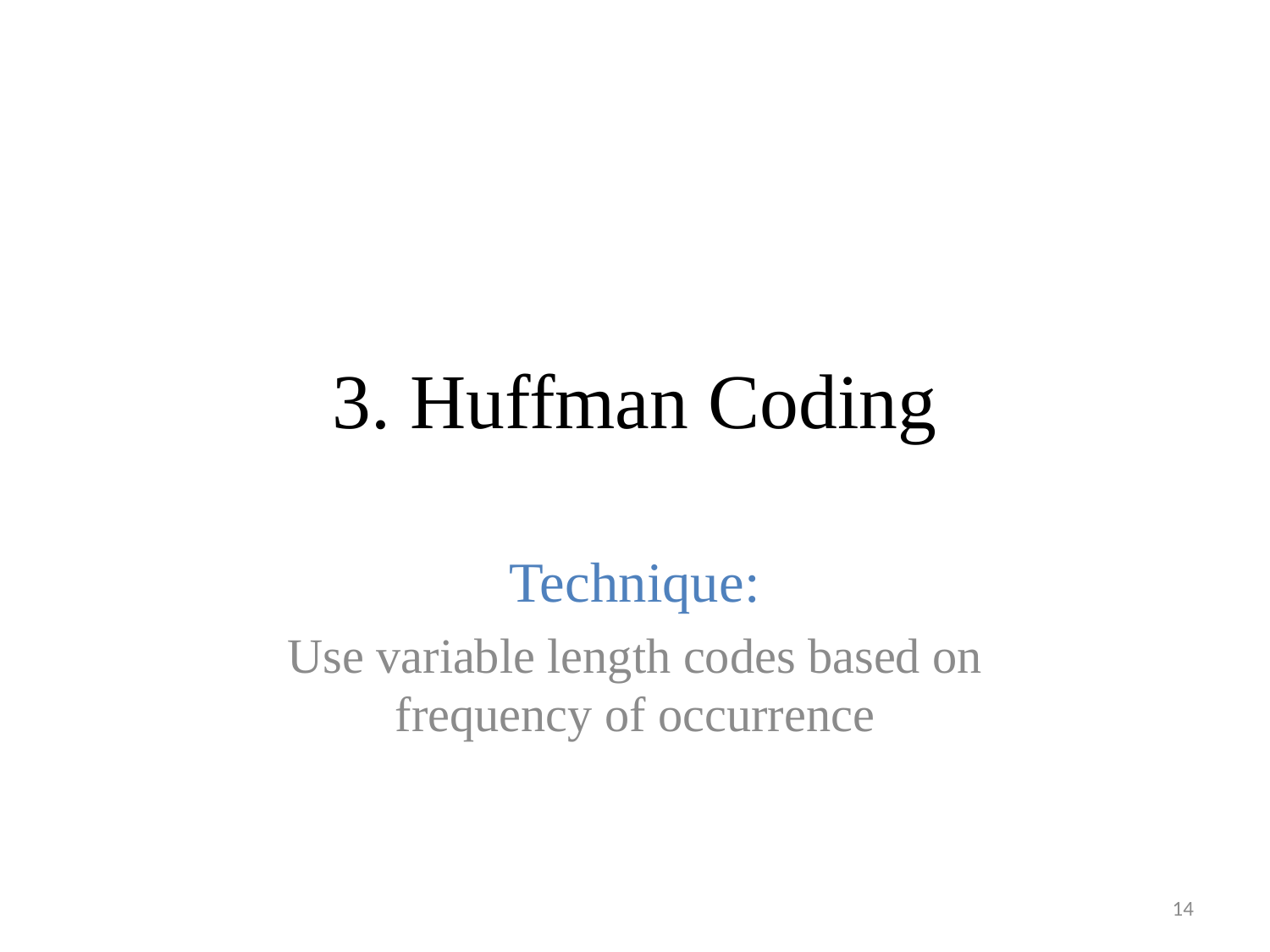

# 3. Huffman Coding
Technique:
Use variable length codes based on frequency of occurrence

14